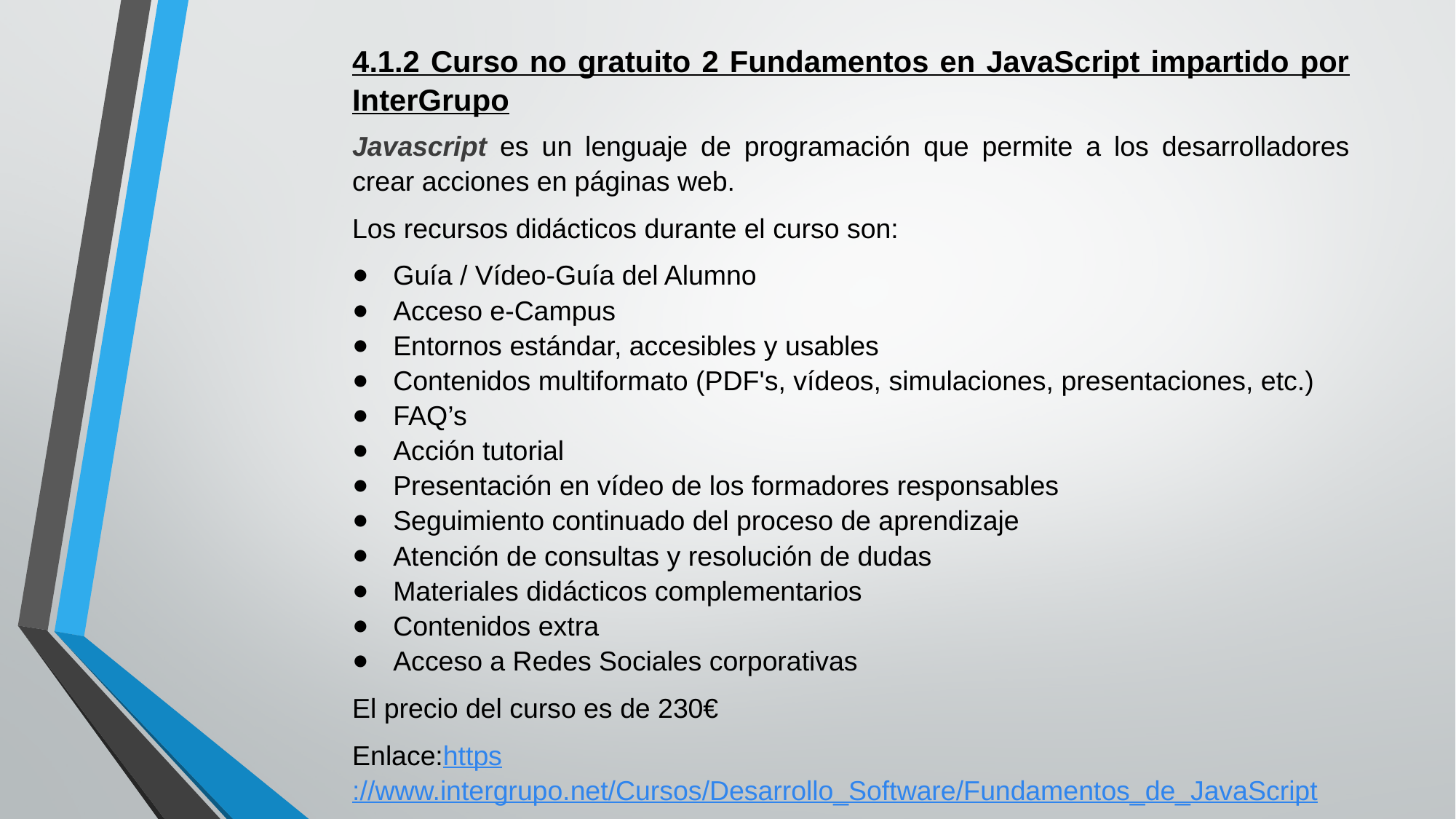

4.1.2 Curso no gratuito 2 Fundamentos en JavaScript impartido por InterGrupo
Javascript es un lenguaje de programación que permite a los desarrolladores crear acciones en páginas web.
Los recursos didácticos durante el curso son:
Guía / Vídeo-Guía del Alumno
Acceso e-Campus
Entornos estándar, accesibles y usables
Contenidos multiformato (PDF's, vídeos, simulaciones, presentaciones, etc.)
FAQ’s
Acción tutorial
Presentación en vídeo de los formadores responsables
Seguimiento continuado del proceso de aprendizaje
Atención de consultas y resolución de dudas
Materiales didácticos complementarios
Contenidos extra
Acceso a Redes Sociales corporativas
El precio del curso es de 230€
Enlace:https://www.intergrupo.net/Cursos/Desarrollo_Software/Fundamentos_de_JavaScript